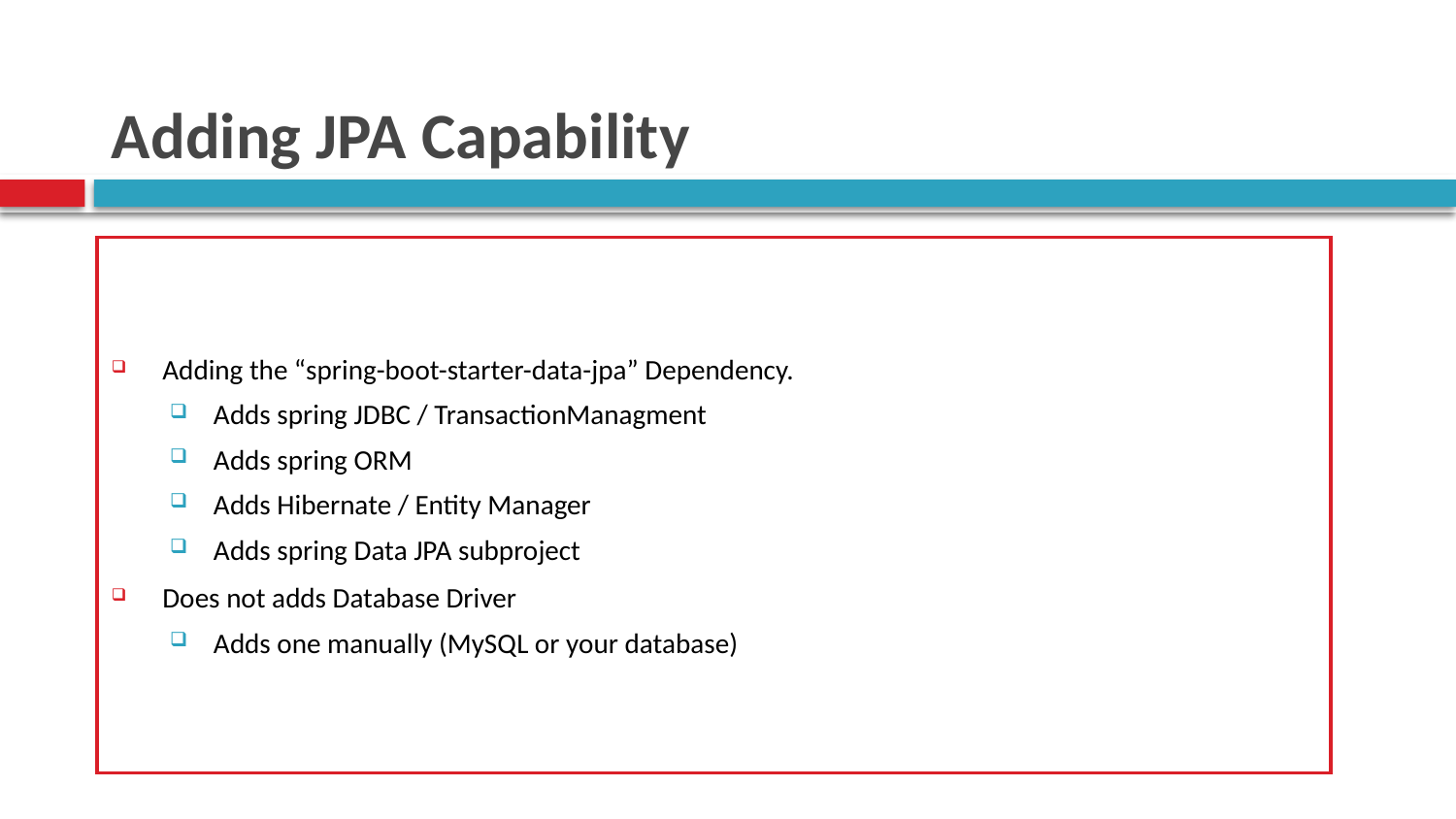

# Adding JPA Capability
Adding the “spring-boot-starter-data-jpa” Dependency.
Adds spring JDBC / TransactionManagment
Adds spring ORM
Adds Hibernate / Entity Manager
Adds spring Data JPA subproject
Does not adds Database Driver
Adds one manually (MySQL or your database)